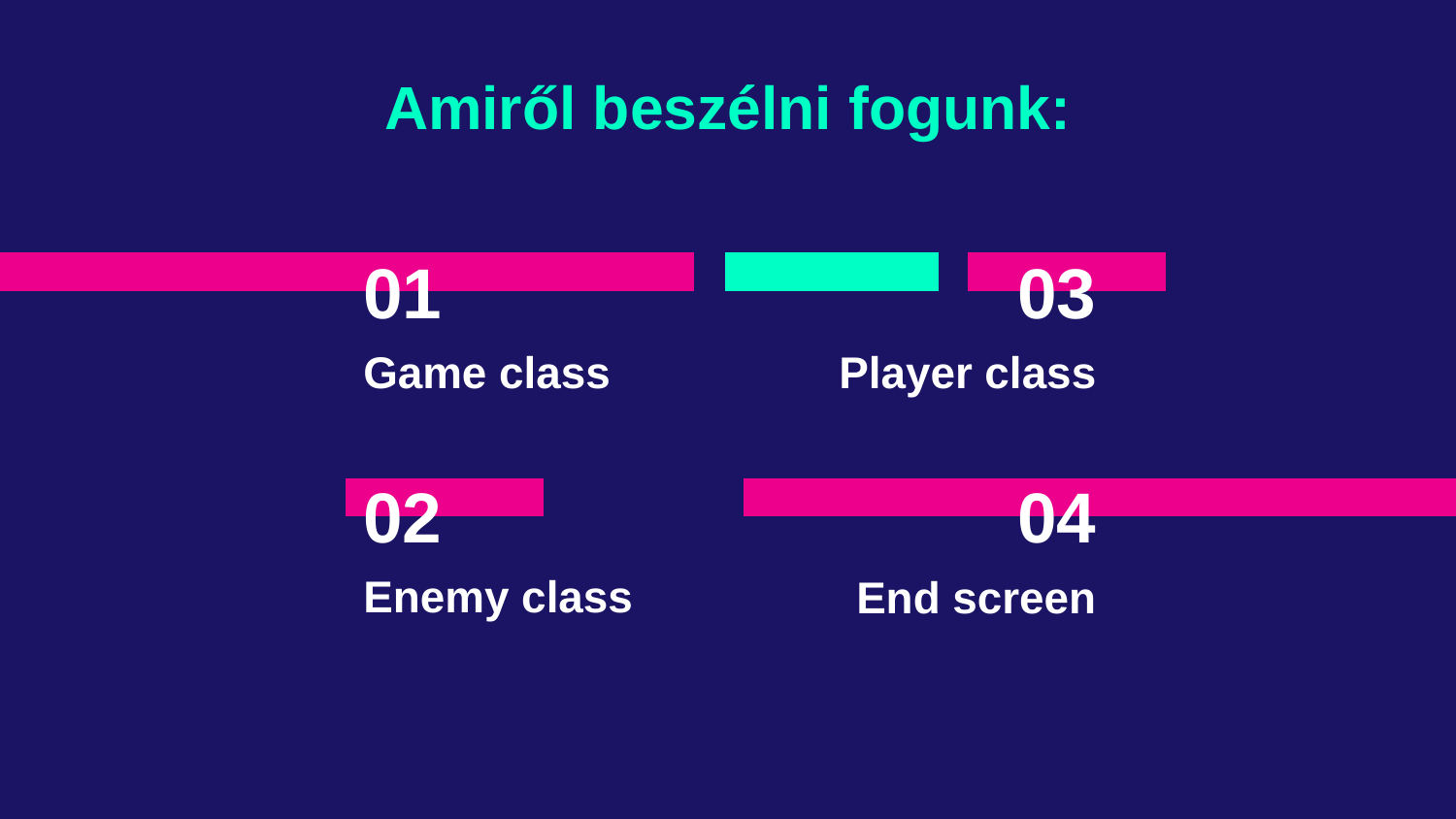

Amiről beszélni fogunk:
# 01
03
Game class
Player class
02
04
Enemy class
End screen